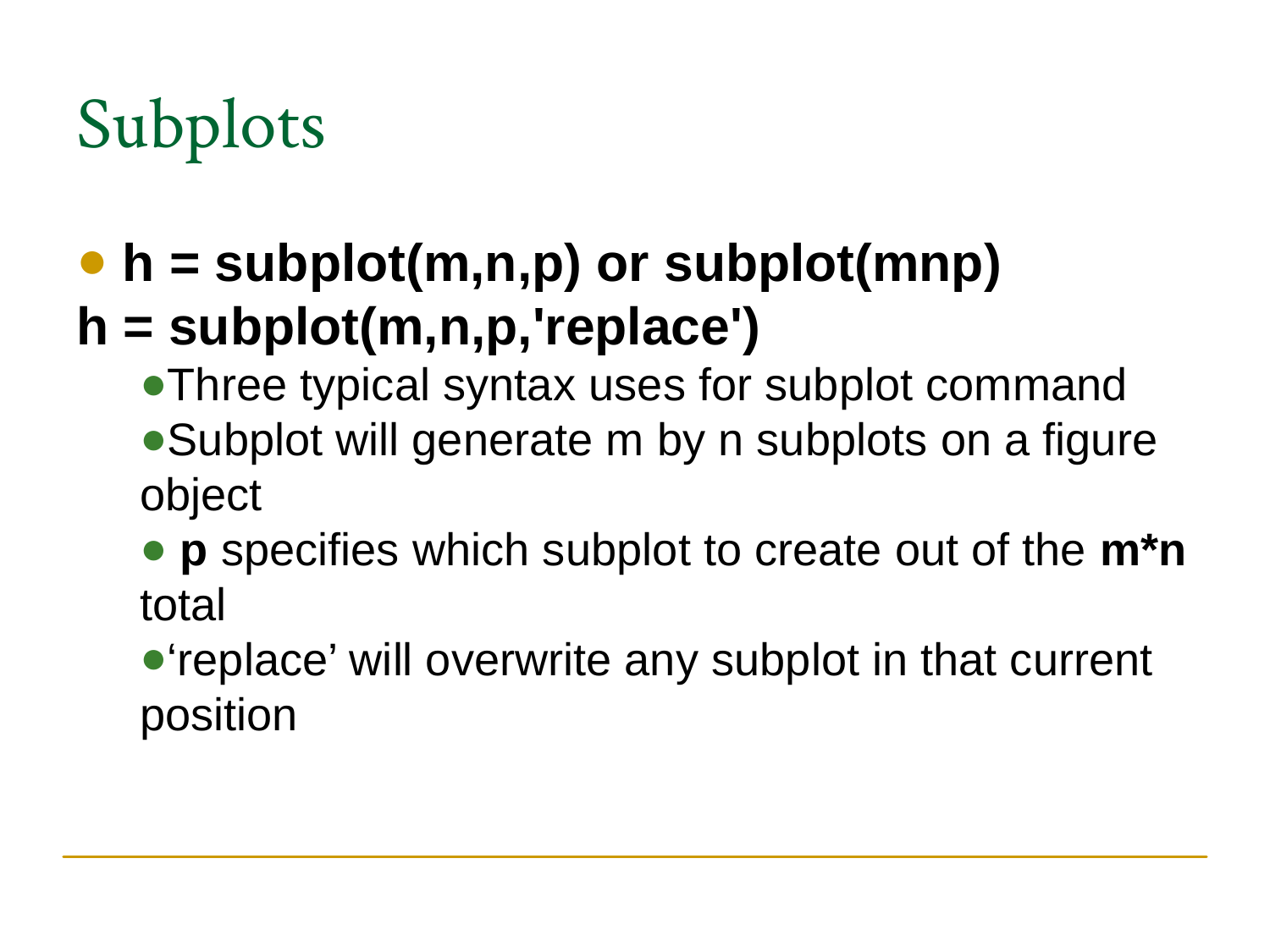

Subplots
 h = subplot(m,n,p) or subplot(mnp)
h = subplot(m,n,p,'replace')
Three typical syntax uses for subplot command
Subplot will generate m by n subplots on a figure object
 p specifies which subplot to create out of the m*n total
‘replace’ will overwrite any subplot in that current position